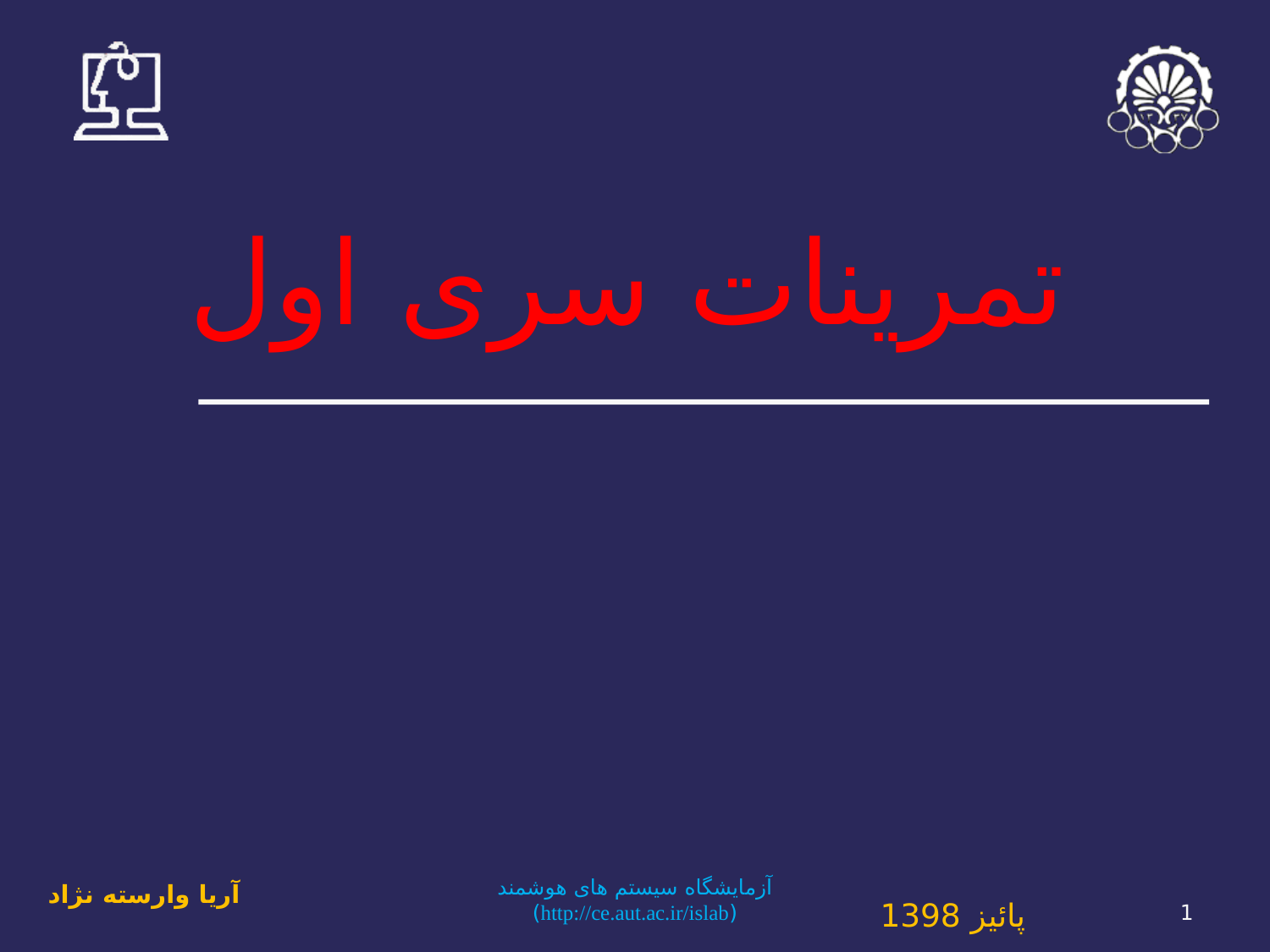

تمرینات سری اول
آزمايشگاه سيستم های هوشمند (http://ce.aut.ac.ir/islab)
1
آریا وارسته نژاد
پائیز 1398